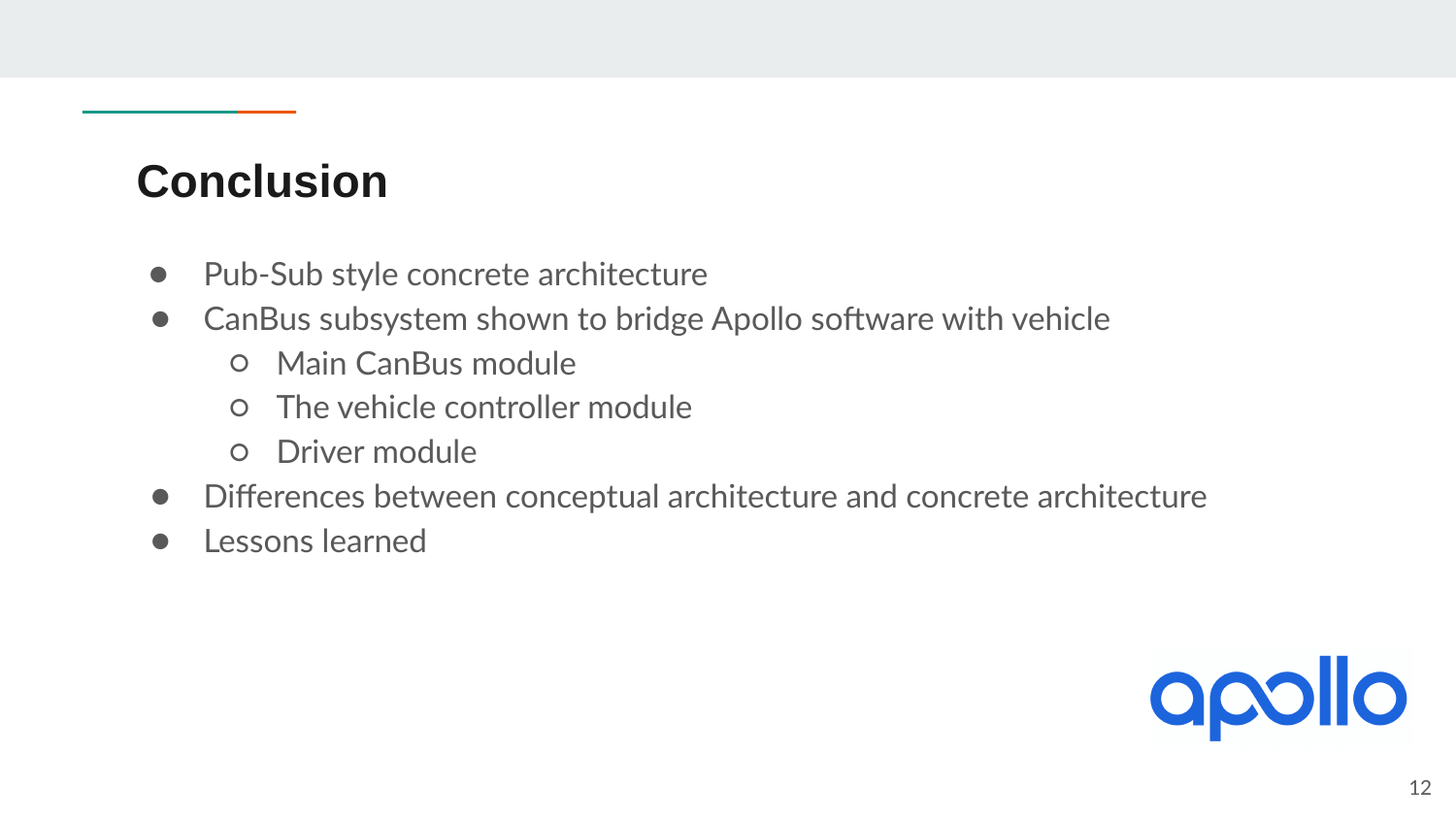

# Conclusion
Pub-Sub style concrete architecture
CanBus subsystem shown to bridge Apollo software with vehicle
Main CanBus module
The vehicle controller module
Driver module
Differences between conceptual architecture and concrete architecture
Lessons learned
12